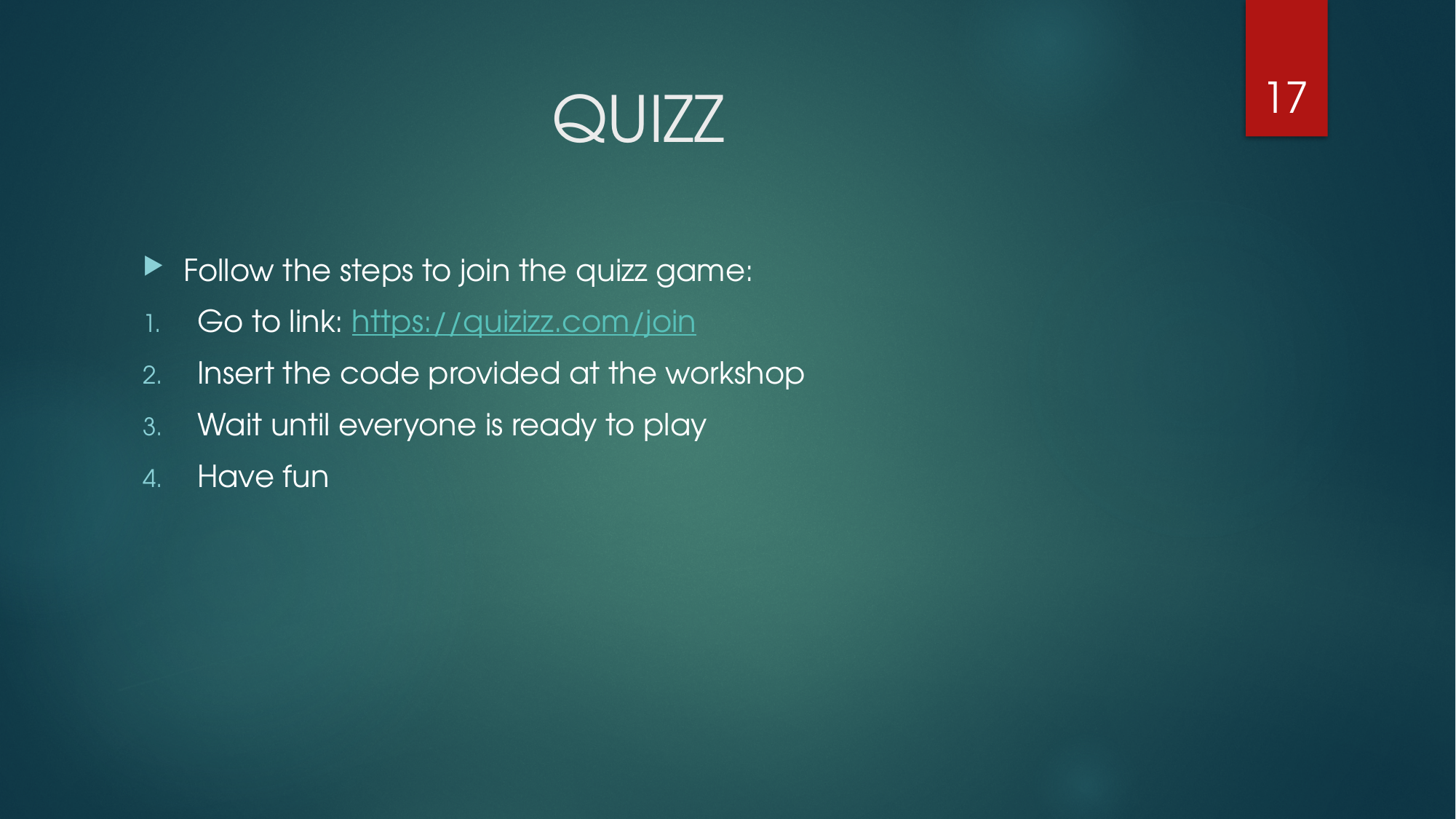

17
# QUIZZ
Follow the steps to join the quizz game:
Go to link: https://quizizz.com/join
Insert the code provided at the workshop
Wait until everyone is ready to play
Have fun